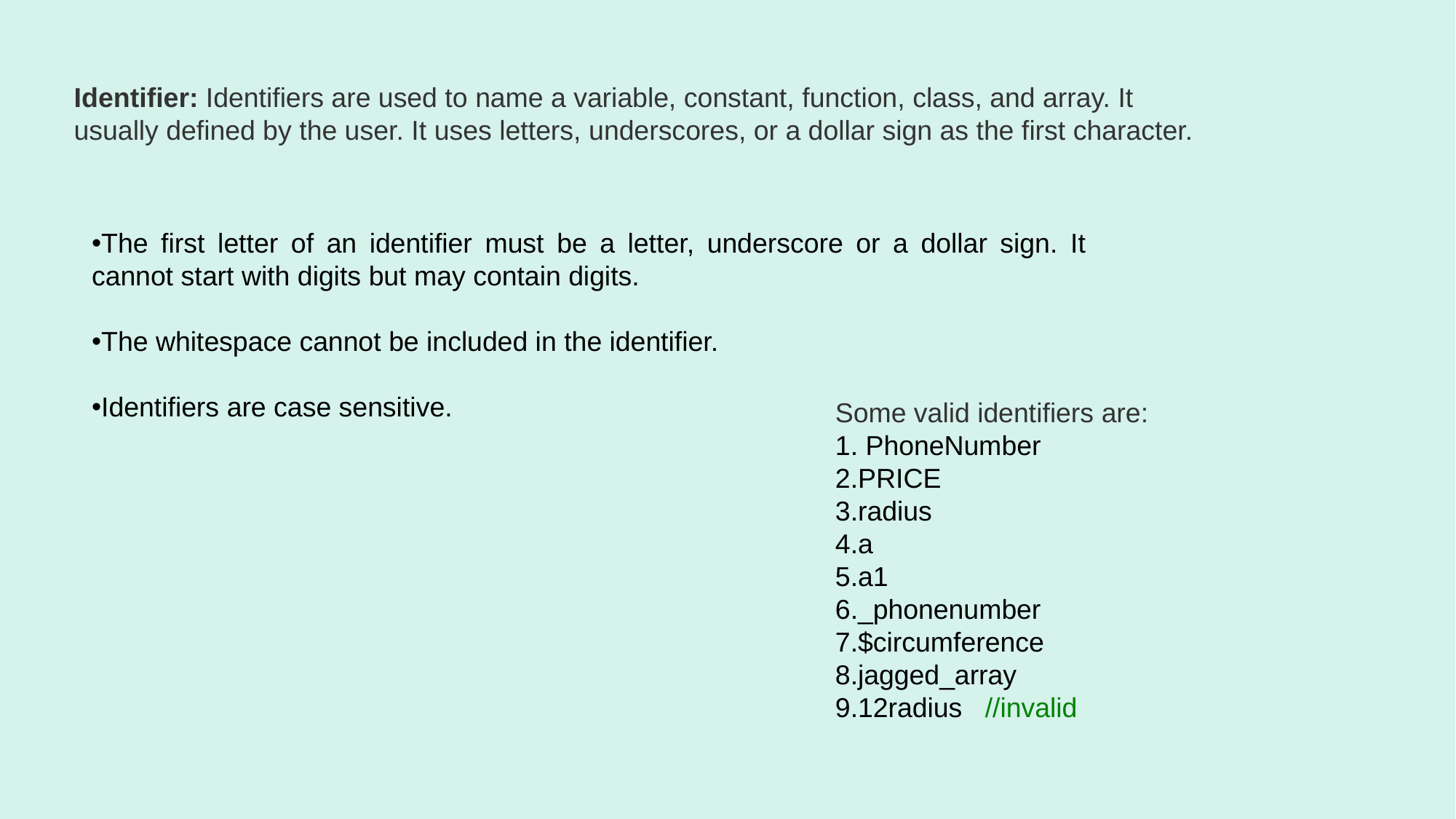

Identifier: Identifiers are used to name a variable, constant, function, class, and array. It usually defined by the user. It uses letters, underscores, or a dollar sign as the first character.
The first letter of an identifier must be a letter, underscore or a dollar sign. It cannot start with digits but may contain digits.

The whitespace cannot be included in the identifier.

Identifiers are case sensitive.
Some valid identifiers are:
 PhoneNumber
PRICE
radius
a
a1
_phonenumber
$circumference
jagged_array
12radius   //invalid